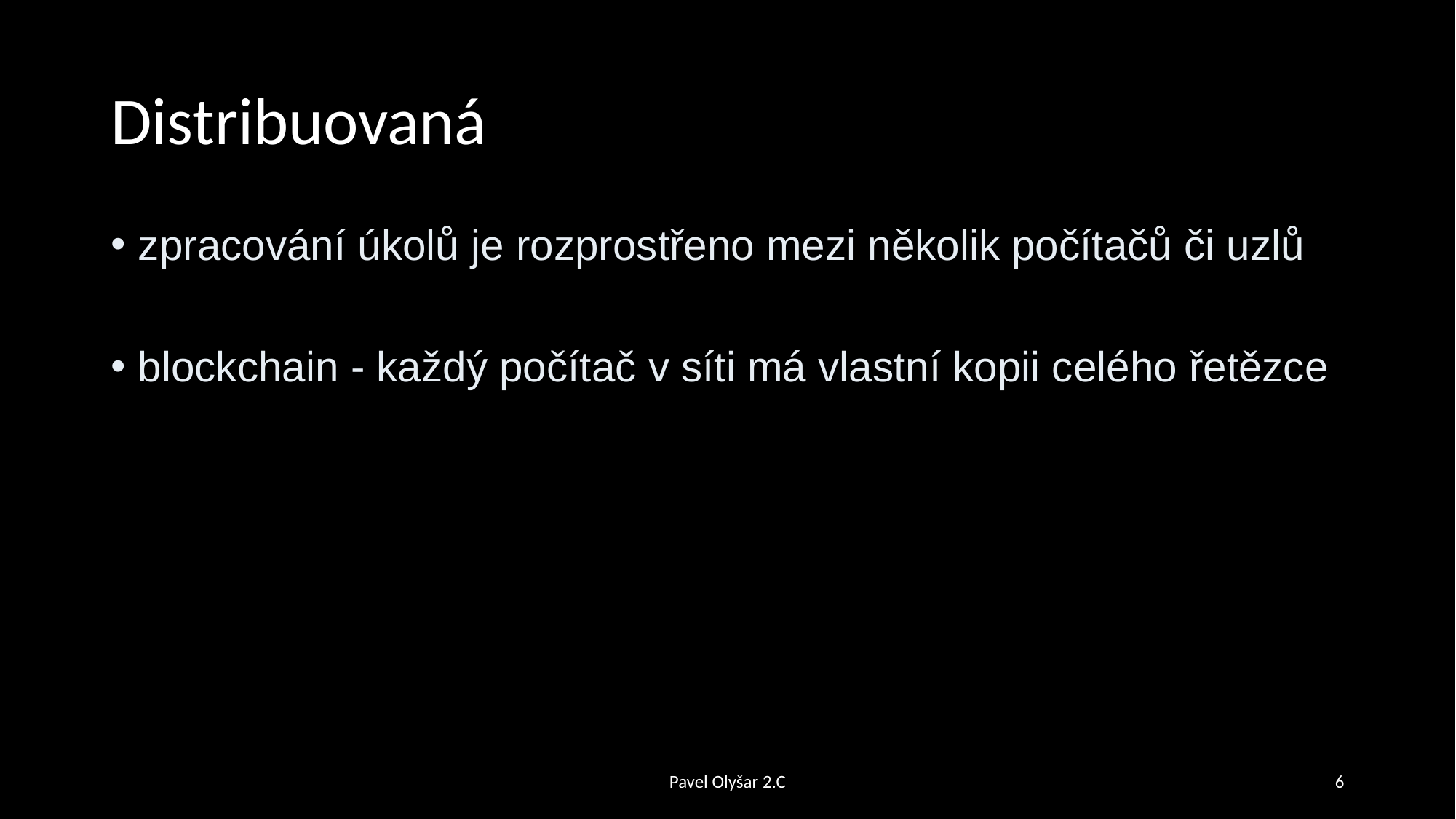

# Distribuovaná
zpracování úkolů je rozprostřeno mezi několik počítačů či uzlů

blockchain - každý počítač v síti má vlastní kopii celého řetězce
Pavel Olyšar 2.C
6